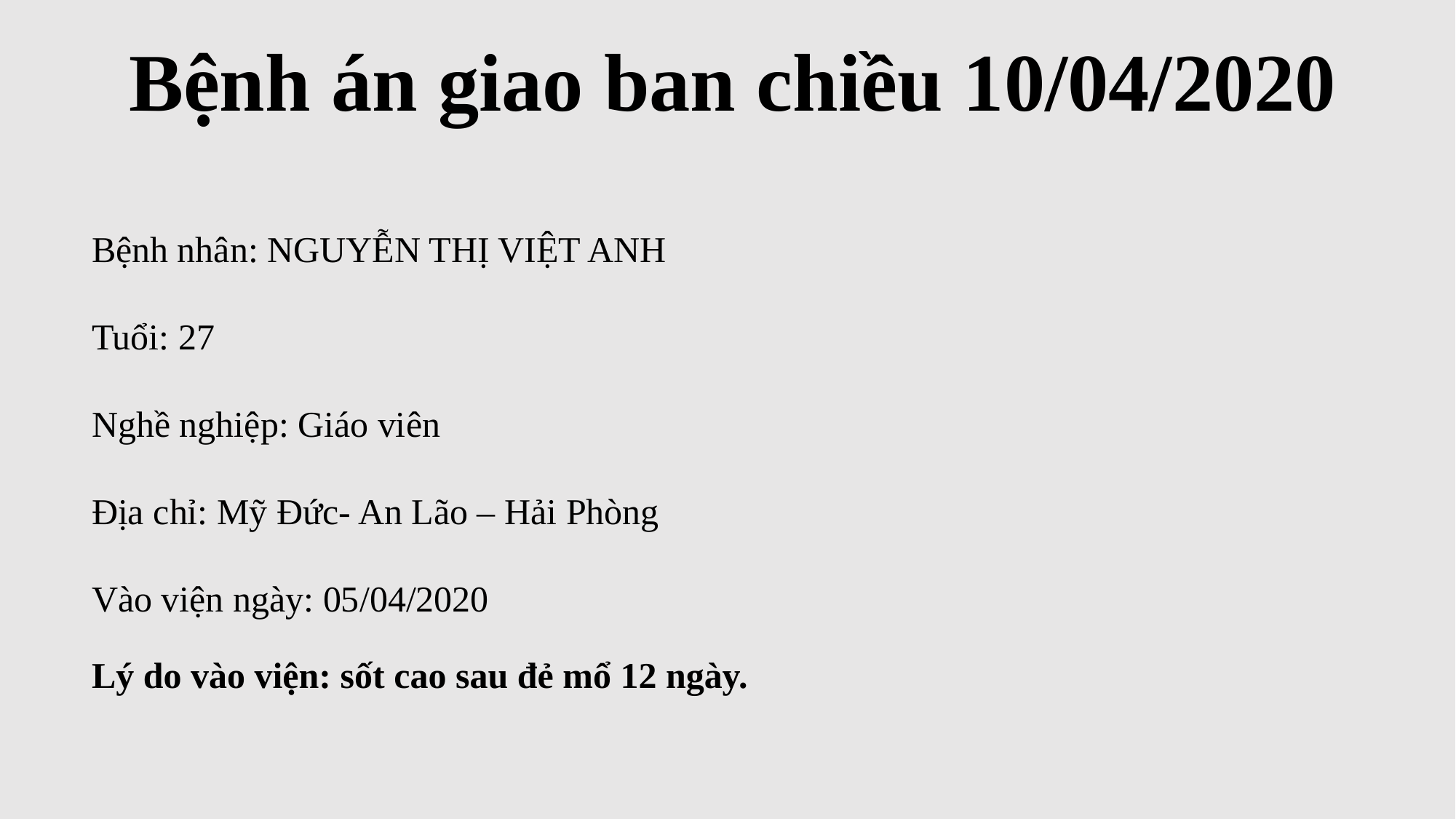

Bệnh án giao ban chiều 10/04/2020

Bệnh nhân: NGUYỄN THỊ VIỆT ANH

Tuổi: 27

Nghề nghiệp: Giáo viên

Địa chỉ: Mỹ Đức- An Lão – Hải Phòng

Vào viện ngày: 05/04/2020

Lý do vào viện: sốt cao sau đẻ mổ 12 ngày.